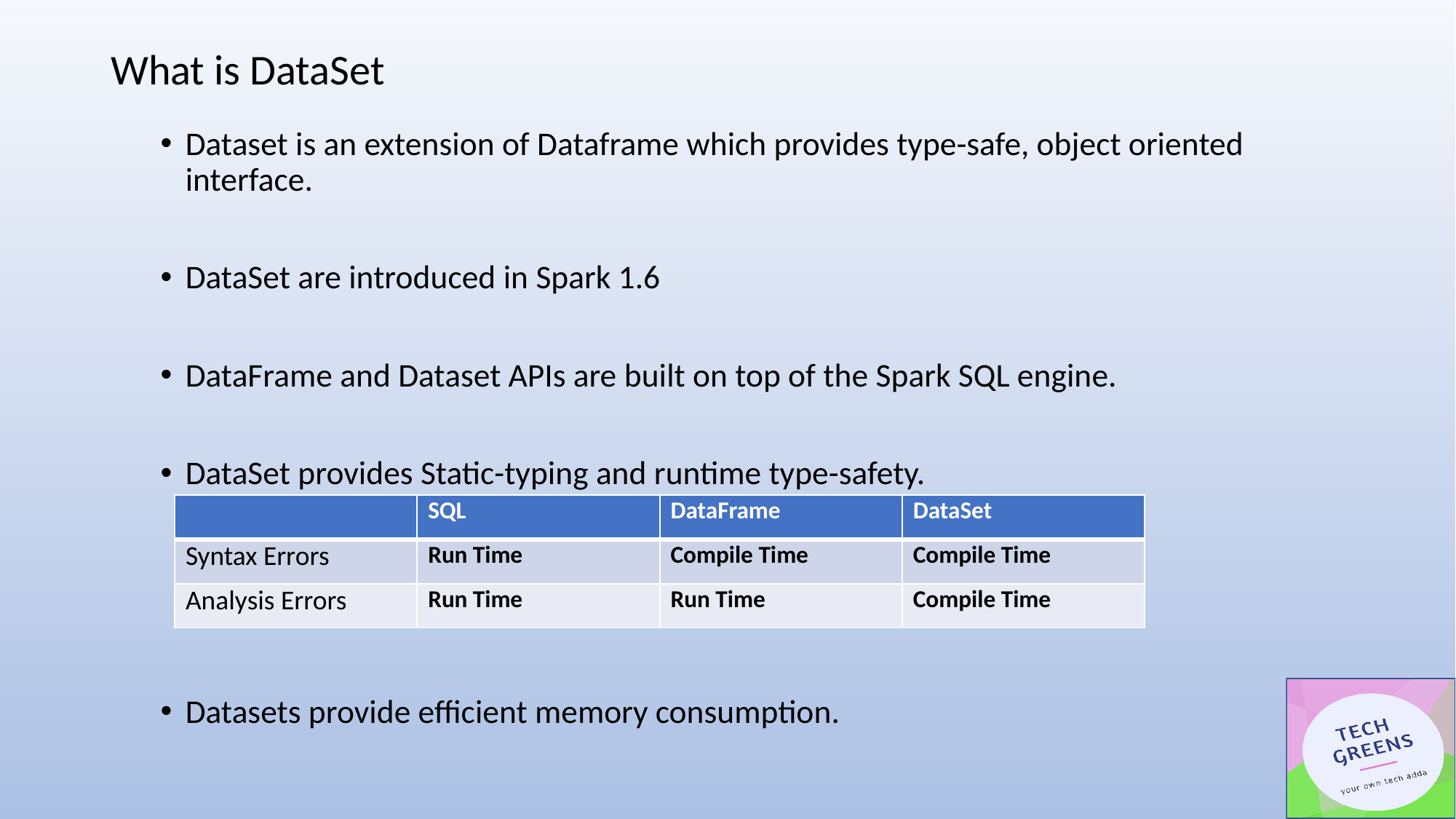

# What is DataSet
Dataset is an extension of Dataframe which provides type-safe, object oriented interface.

DataSet are introduced in Spark 1.6

DataFrame and Dataset APIs are built on top of the Spark SQL engine.

DataSet provides Static-typing and runtime type-safety.

Datasets provide efficient memory consumption.
|  | SQL | DataFrame | DataSet |
| --- | --- | --- | --- |
| Syntax Errors | Run Time | Compile Time | Compile Time |
| Analysis Errors | Run Time | Run Time | Compile Time |